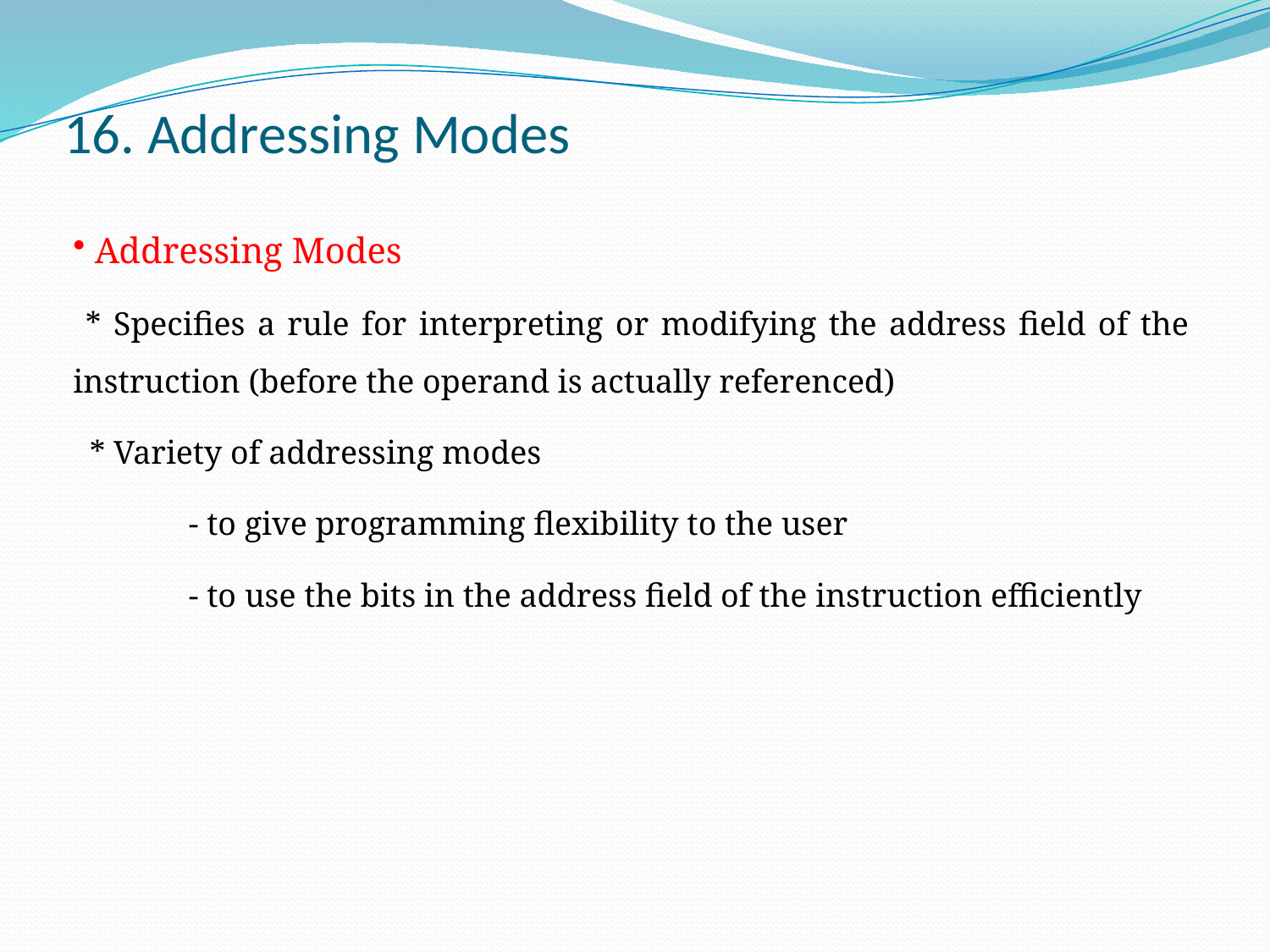

# 16. Addressing Modes
 Addressing Modes
 * Specifies a rule for interpreting or modifying the address field of the instruction (before the operand is actually referenced)
  * Variety of addressing modes
              - to give programming flexibility to the user
              - to use the bits in the address field of the instruction efficiently